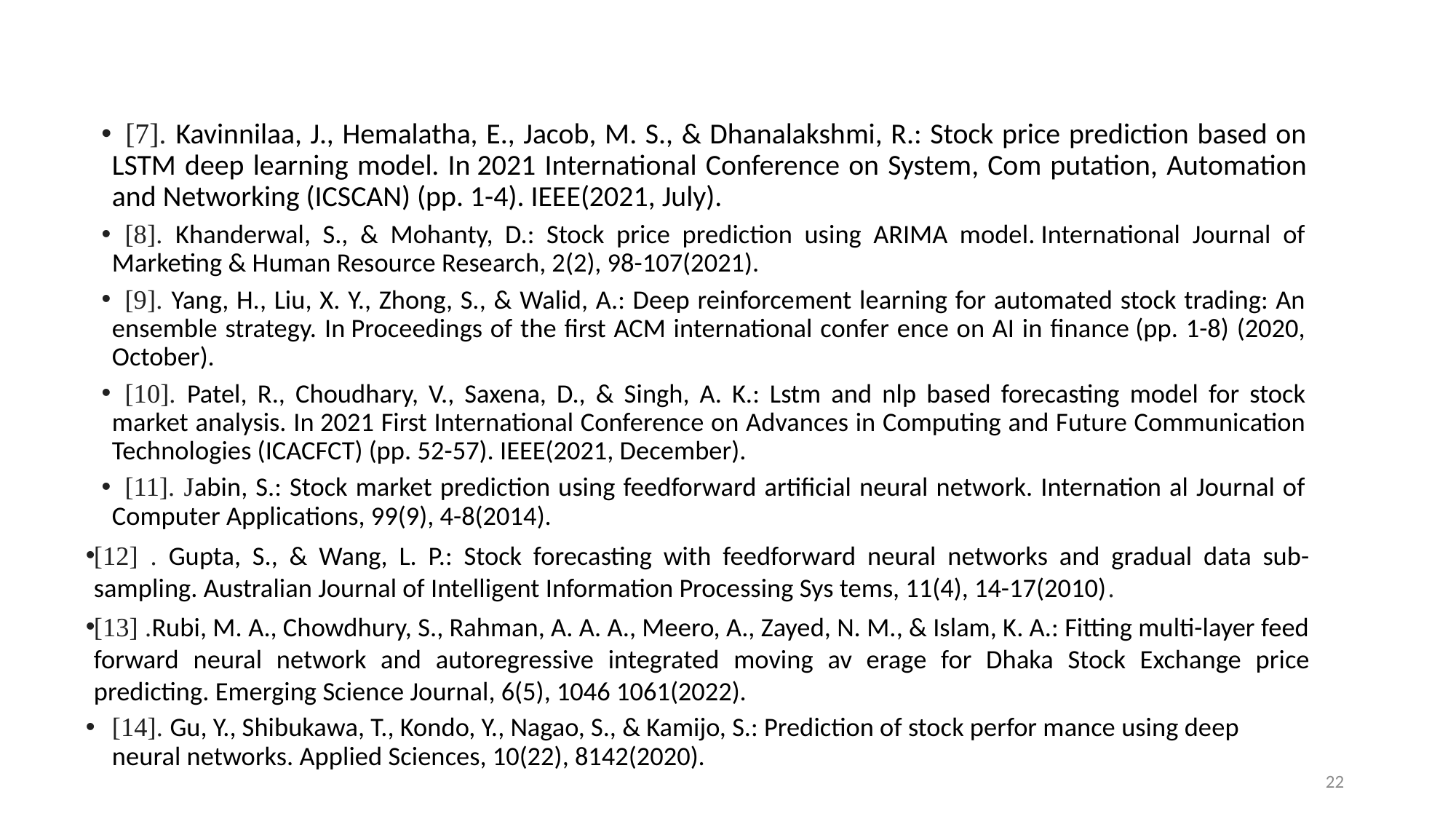

[7]. Kavinnilaa, J., Hemalatha, E., Jacob, M. S., & Dhanalakshmi, R.: Stock price prediction based on LSTM deep learning model. In 2021 International Conference on System, Com putation, Automation and Networking (ICSCAN) (pp. 1-4). IEEE(2021, July).
[8]. Khanderwal, S., & Mohanty, D.: Stock price prediction using ARIMA model. International Journal of Marketing & Human Resource Research, 2(2), 98-107(2021).
[9]. Yang, H., Liu, X. Y., Zhong, S., & Walid, A.: Deep reinforcement learning for automated stock trading: An ensemble strategy. In Proceedings of the first ACM international confer ence on AI in finance (pp. 1-8) (2020, October).
[10]. Patel, R., Choudhary, V., Saxena, D., & Singh, A. K.: Lstm and nlp based forecasting model for stock market analysis. In 2021 First International Conference on Advances in Computing and Future Communication Technologies (ICACFCT) (pp. 52-57). IEEE(2021, December).
[11]. Jabin, S.: Stock market prediction using feedforward artificial neural network. Internation al Journal of Computer Applications, 99(9), 4-8(2014).
[12] . Gupta, S., & Wang, L. P.: Stock forecasting with feedforward neural networks and gradual data sub-sampling. Australian Journal of Intelligent Information Processing Sys tems, 11(4), 14-17(2010).
[13] .Rubi, M. A., Chowdhury, S., Rahman, A. A. A., Meero, A., Zayed, N. M., & Islam, K. A.: Fitting multi-layer feed forward neural network and autoregressive integrated moving av erage for Dhaka Stock Exchange price predicting. Emerging Science Journal, 6(5), 1046 1061(2022).
[14]. Gu, Y., Shibukawa, T., Kondo, Y., Nagao, S., & Kamijo, S.: Prediction of stock perfor mance using deep neural networks. Applied Sciences, 10(22), 8142(2020).
22